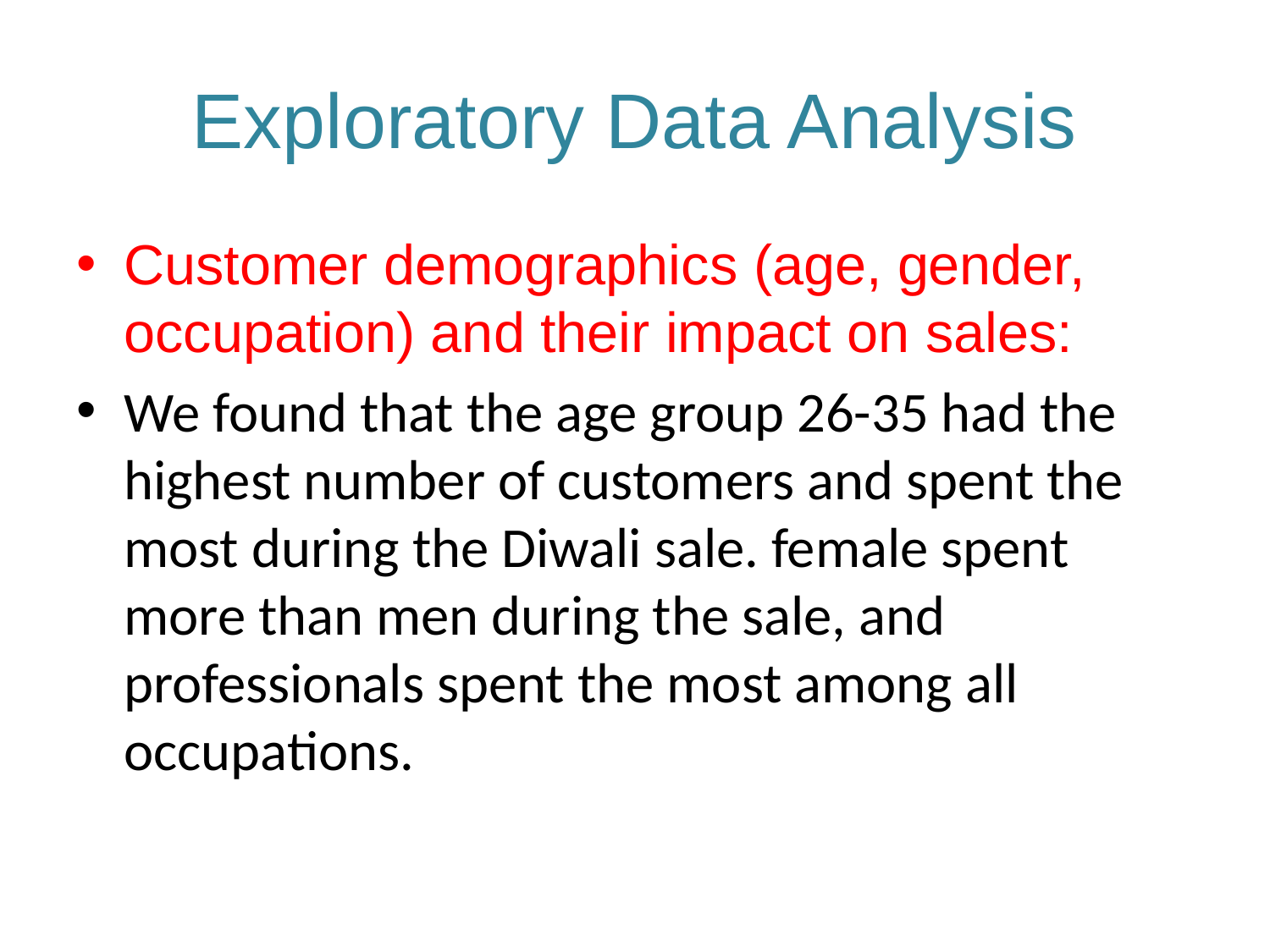

# Exploratory Data Analysis
Customer demographics (age, gender, occupation) and their impact on sales:
We found that the age group 26-35 had the highest number of customers and spent the most during the Diwali sale. female spent more than men during the sale, and professionals spent the most among all occupations.